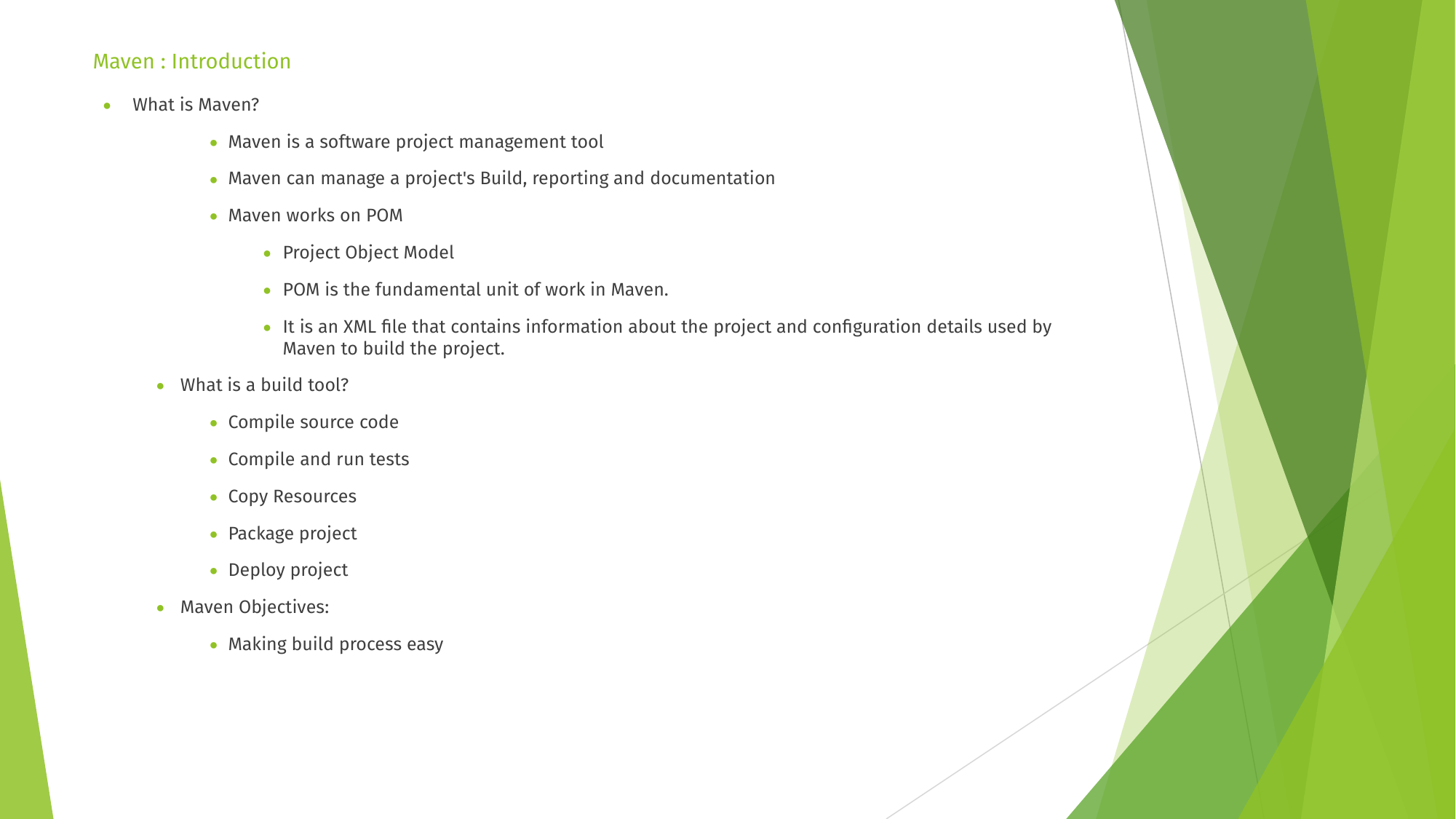

# Maven : Introduction
What is Maven?
Maven is a software project management tool
Maven can manage a project's Build, reporting and documentation
Maven works on POM
Project Object Model
POM is the fundamental unit of work in Maven.
It is an XML file that contains information about the project and configuration details used by Maven to build the project.
What is a build tool?
Compile source code
Compile and run tests
Copy Resources
Package project
Deploy project
Maven Objectives:
Making build process easy